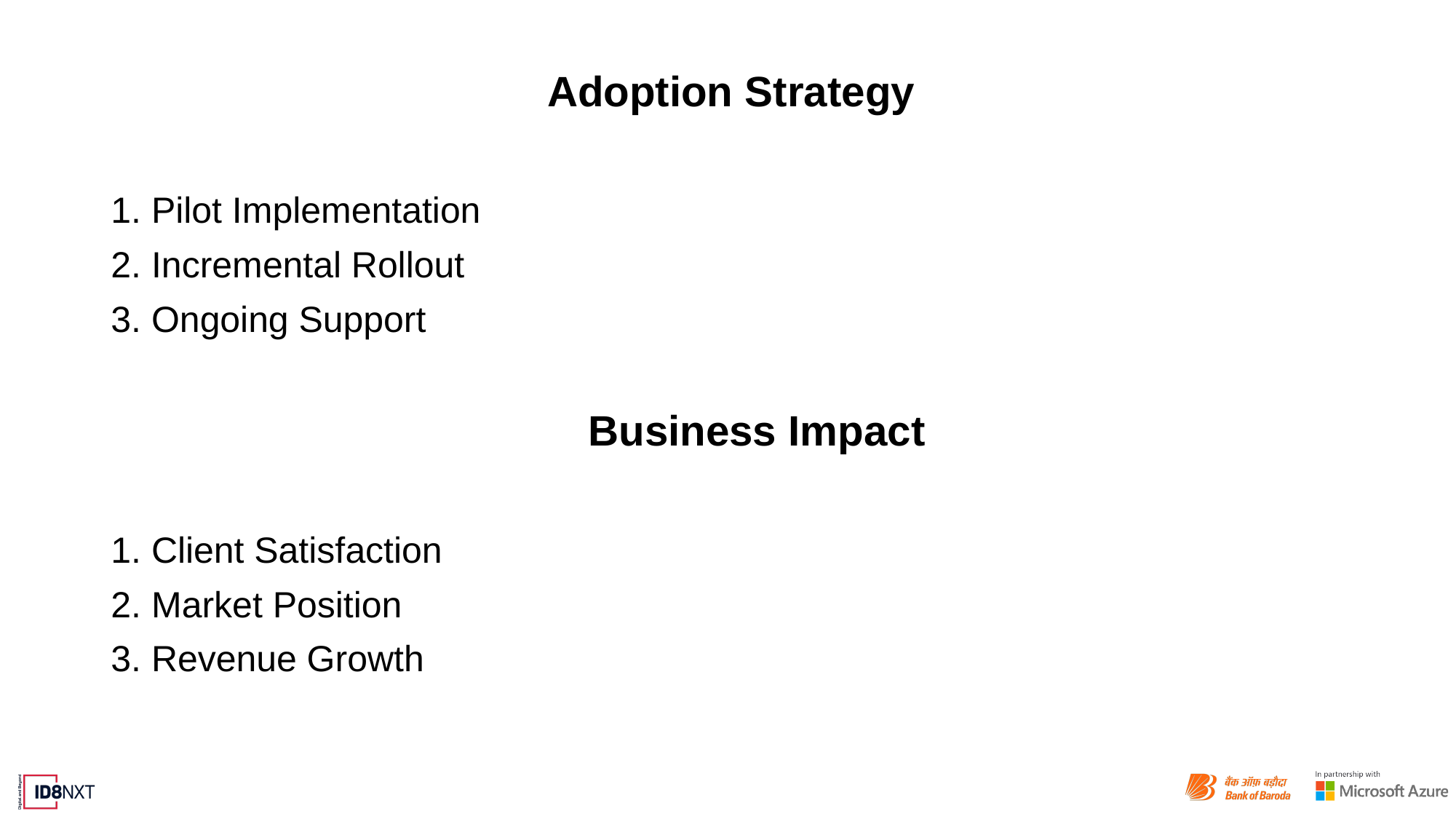

Adoption Strategy

1. Pilot Implementation
2. Incremental Rollout
3. Ongoing Support

 				    Business Impact

1. Client Satisfaction
2. Market Position
3. Revenue Growth